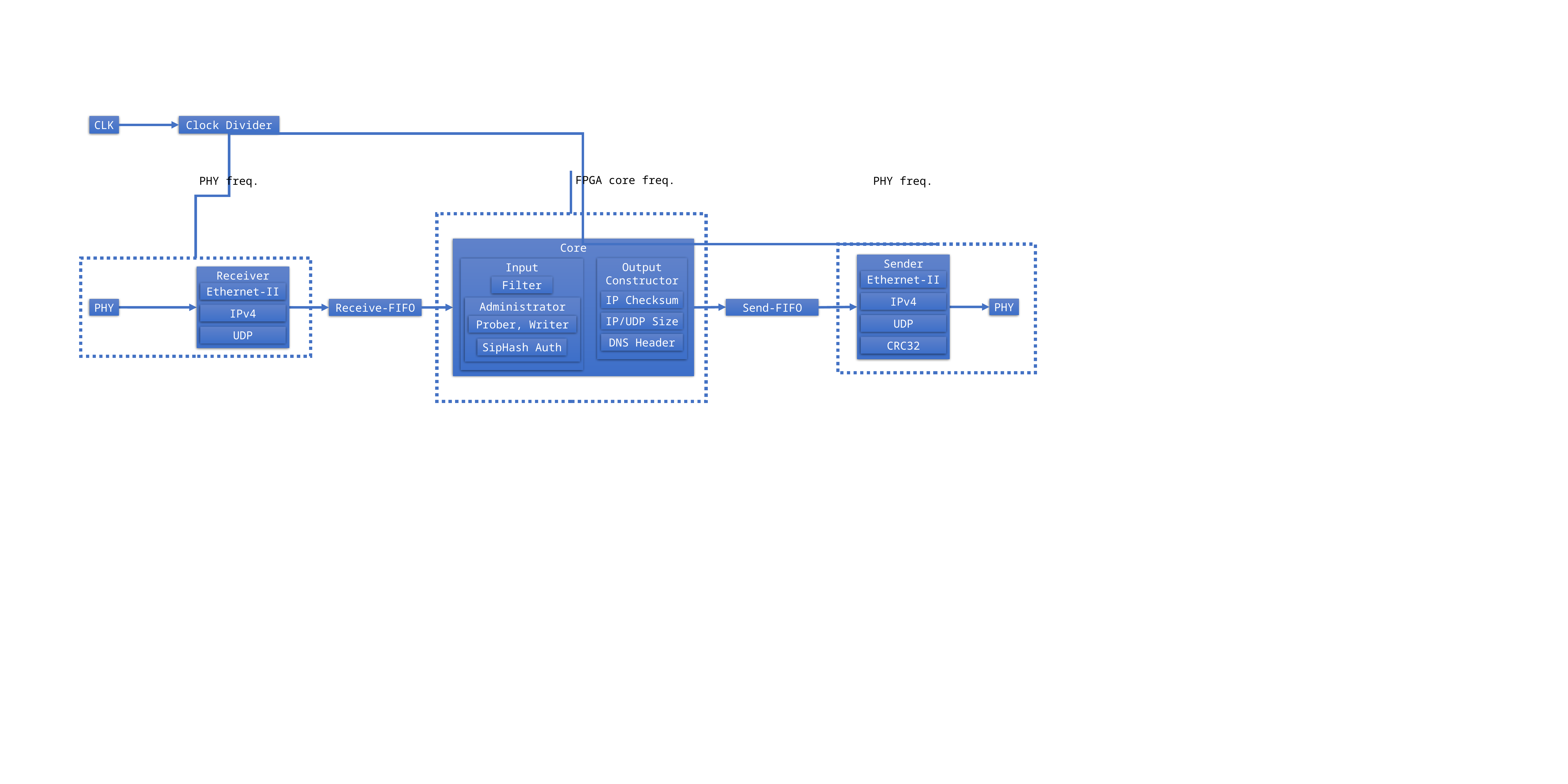

CLK
Clock Divider
FPGA core freq.
PHY freq.
PHY freq.

Core
Output Constructor
Input
Filter
Administrator
Prober, Writer
SipHash Auth

Sender
Ethernet-II
IPv4
UDP
CRC32

Receiver
Ethernet-II
IPv4
UDP
IP Checksum
PHY
PHY
Receive-FIFO
Send-FIFO
IP/UDP Size
DNS Header